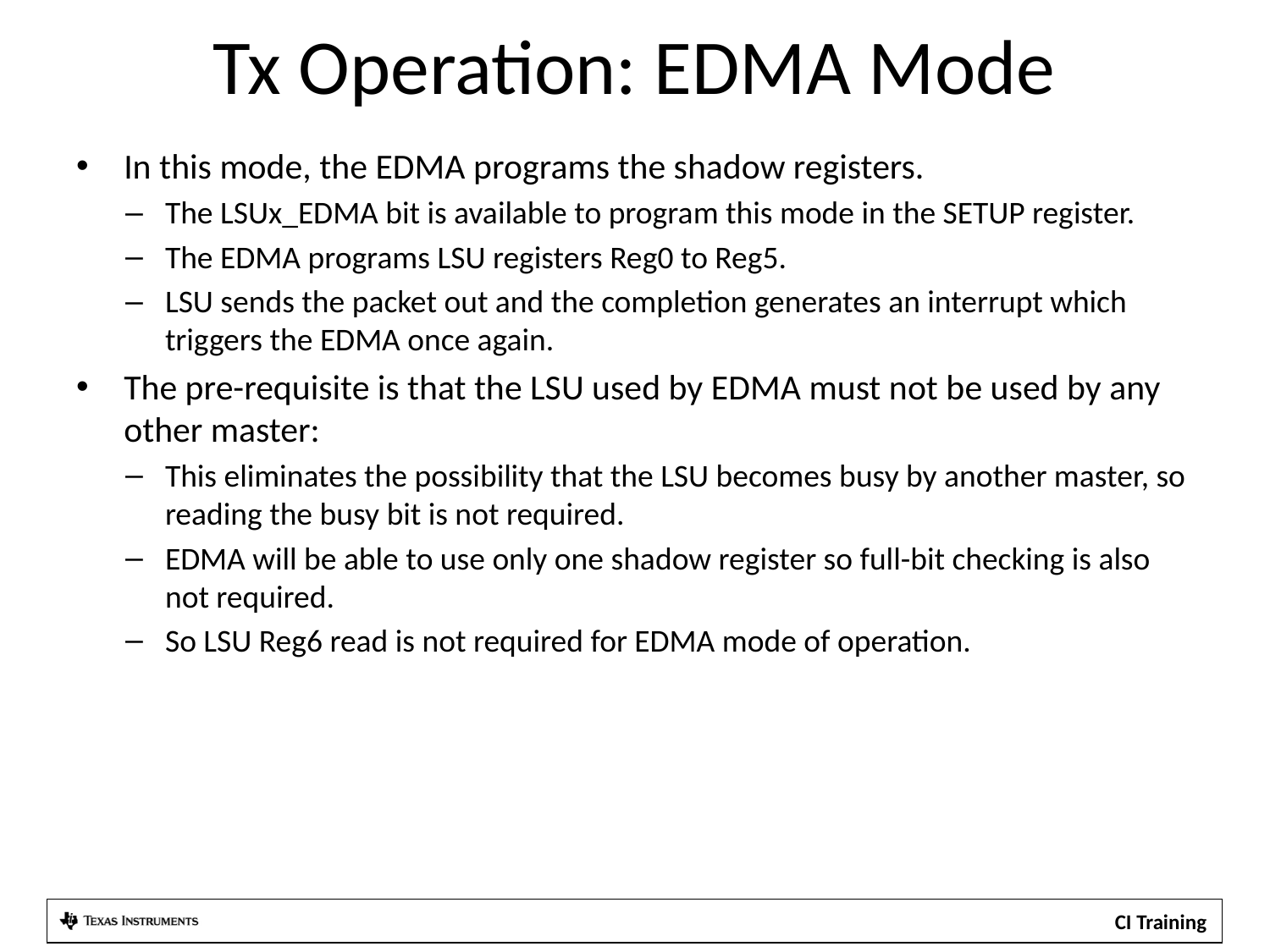

# Tx Operation: EDMA Mode
In this mode, the EDMA programs the shadow registers.
The LSUx_EDMA bit is available to program this mode in the SETUP register.
The EDMA programs LSU registers Reg0 to Reg5.
LSU sends the packet out and the completion generates an interrupt which triggers the EDMA once again.
The pre-requisite is that the LSU used by EDMA must not be used by any other master:
This eliminates the possibility that the LSU becomes busy by another master, so reading the busy bit is not required.
EDMA will be able to use only one shadow register so full-bit checking is also not required.
So LSU Reg6 read is not required for EDMA mode of operation.